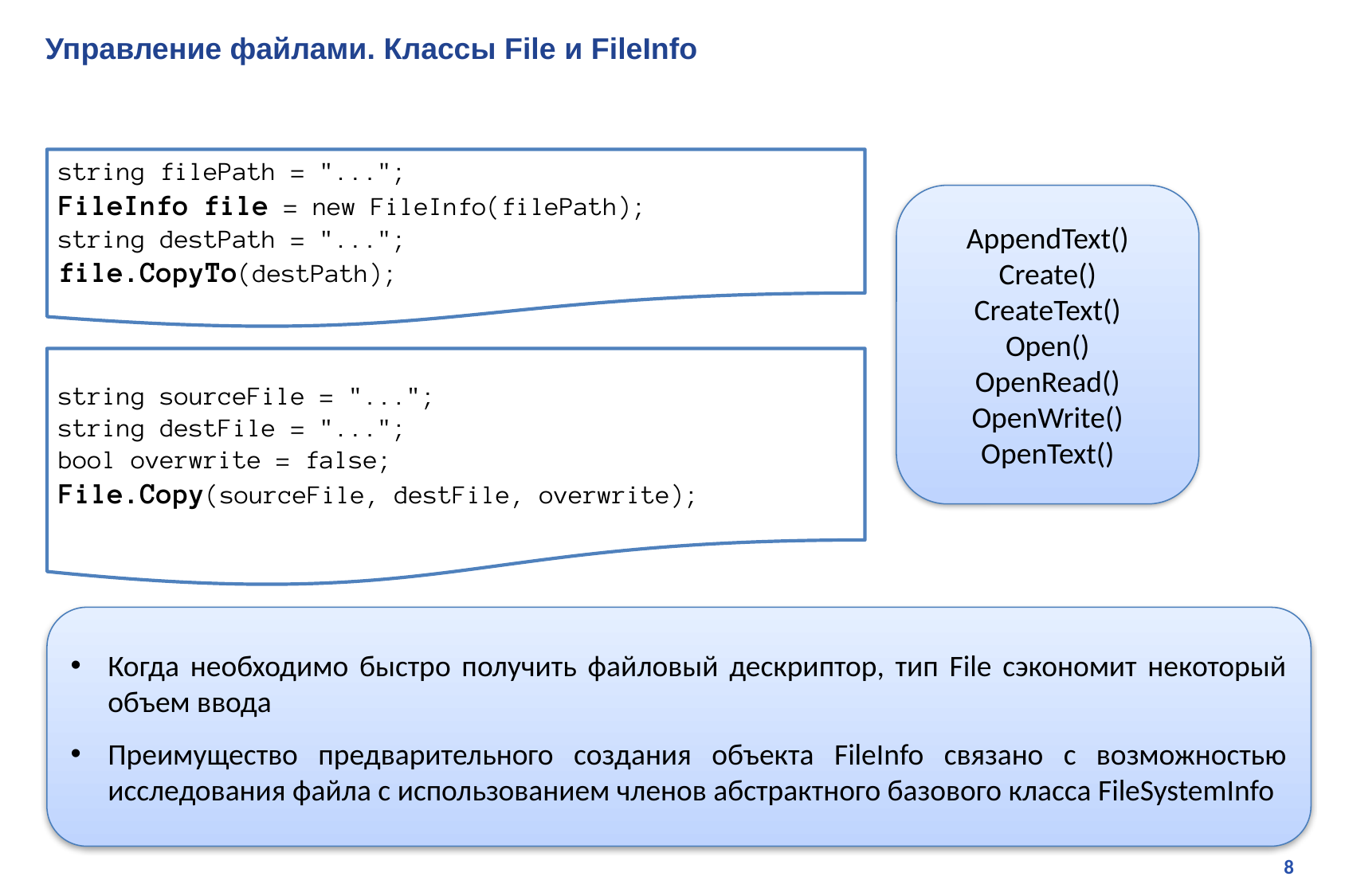

# Управление файлами. Классы File и FileInfo
string filePath = "...";
FileInfo file = new FileInfo(filePath);
string destPath = "...";
file.CopyTo(destPath);
AppendText()
Create()
CreateText()
Open()
OpenRead()
OpenWrite()
OpenText()
string sourceFile = "...";
string destFile = "...";
bool overwrite = false;
File.Copy(sourceFile, destFile, overwrite);
Когда необходимо быстро получить файловый дескриптор, тип File сэкономит некоторый объем ввода
Преимущество предварительного создания объекта FileInfo связано с возможностью исследования файла с использованием членов абстрактного базового класса FileSystemInfo